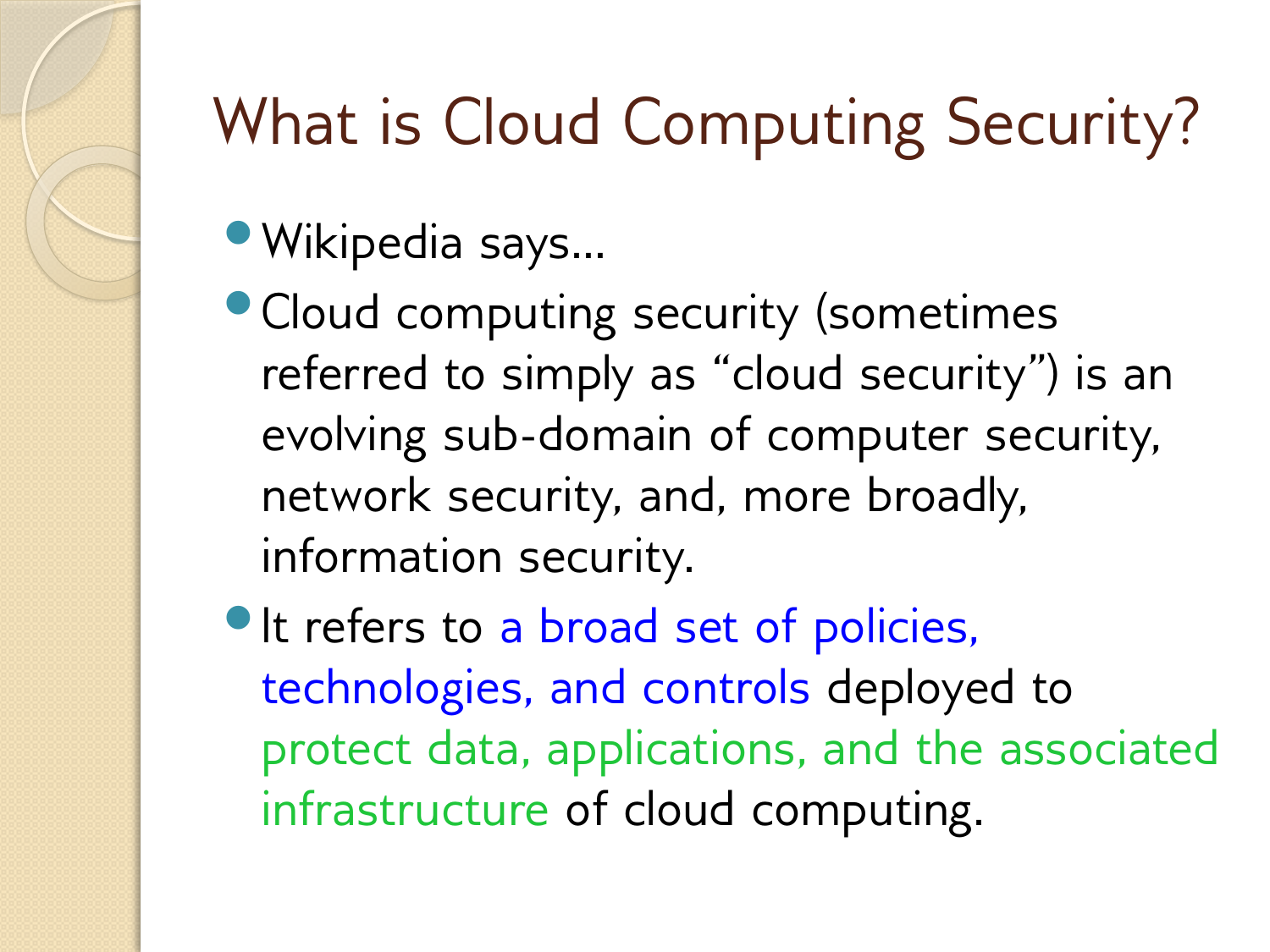

# What is Cloud Computing Security?
Wikipedia says…
Cloud computing security (sometimes referred to simply as “cloud security”) is an evolving sub-domain of computer security, network security, and, more broadly, information security.
It refers to a broad set of policies, technologies, and controls deployed to protect data, applications, and the associated infrastructure of cloud computing.